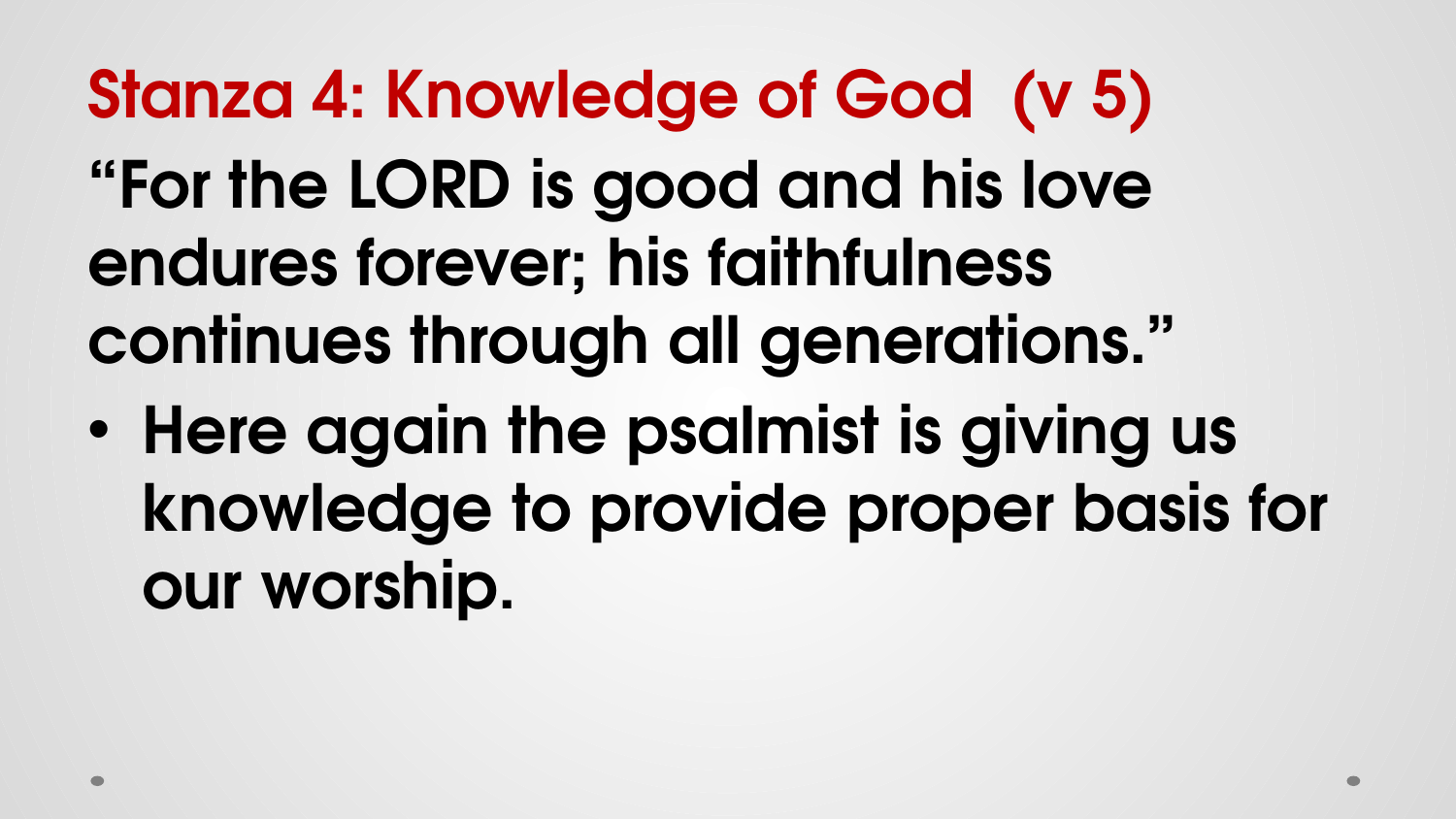

Stanza 4: Knowledge of God  (v 5)
“For the LORD is good and his love endures forever; his faithfulness continues through all generations.”
Here again the psalmist is giving us knowledge to provide proper basis for our worship.